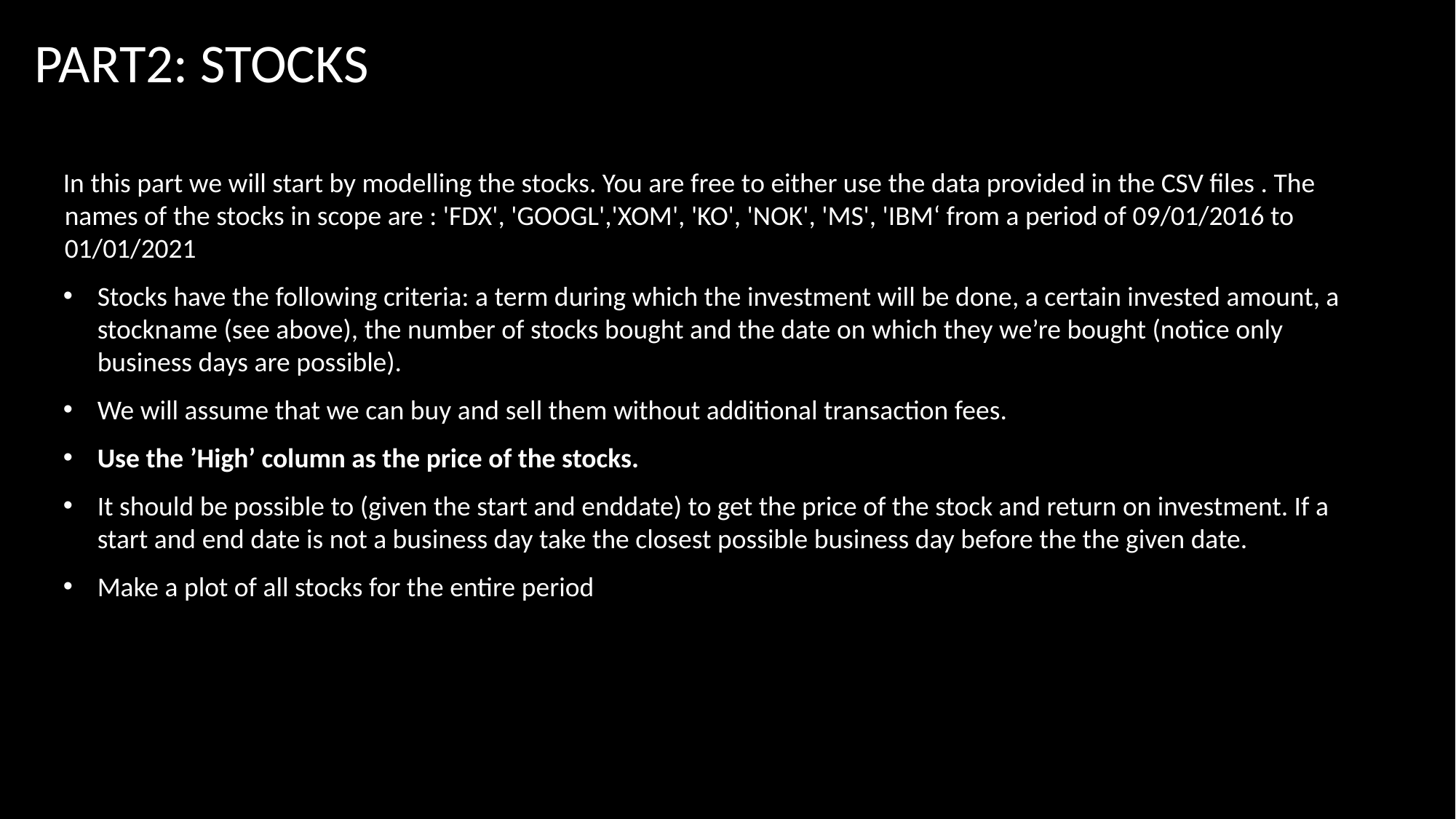

# PArt2: STOCKS

In this part we will start by modelling the stocks. You are free to either use the data provided in the CSV files . The names of the stocks in scope are : 'FDX', 'GOOGL','XOM', 'KO', 'NOK', 'MS', 'IBM‘ from a period of 09/01/2016 to 01/01/2021
Stocks have the following criteria: a term during which the investment will be done, a certain invested amount, a stockname (see above), the number of stocks bought and the date on which they we’re bought (notice only business days are possible).
We will assume that we can buy and sell them without additional transaction fees.
Use the ’High’ column as the price of the stocks.
It should be possible to (given the start and enddate) to get the price of the stock and return on investment. If a start and end date is not a business day take the closest possible business day before the the given date.
Make a plot of all stocks for the entire period